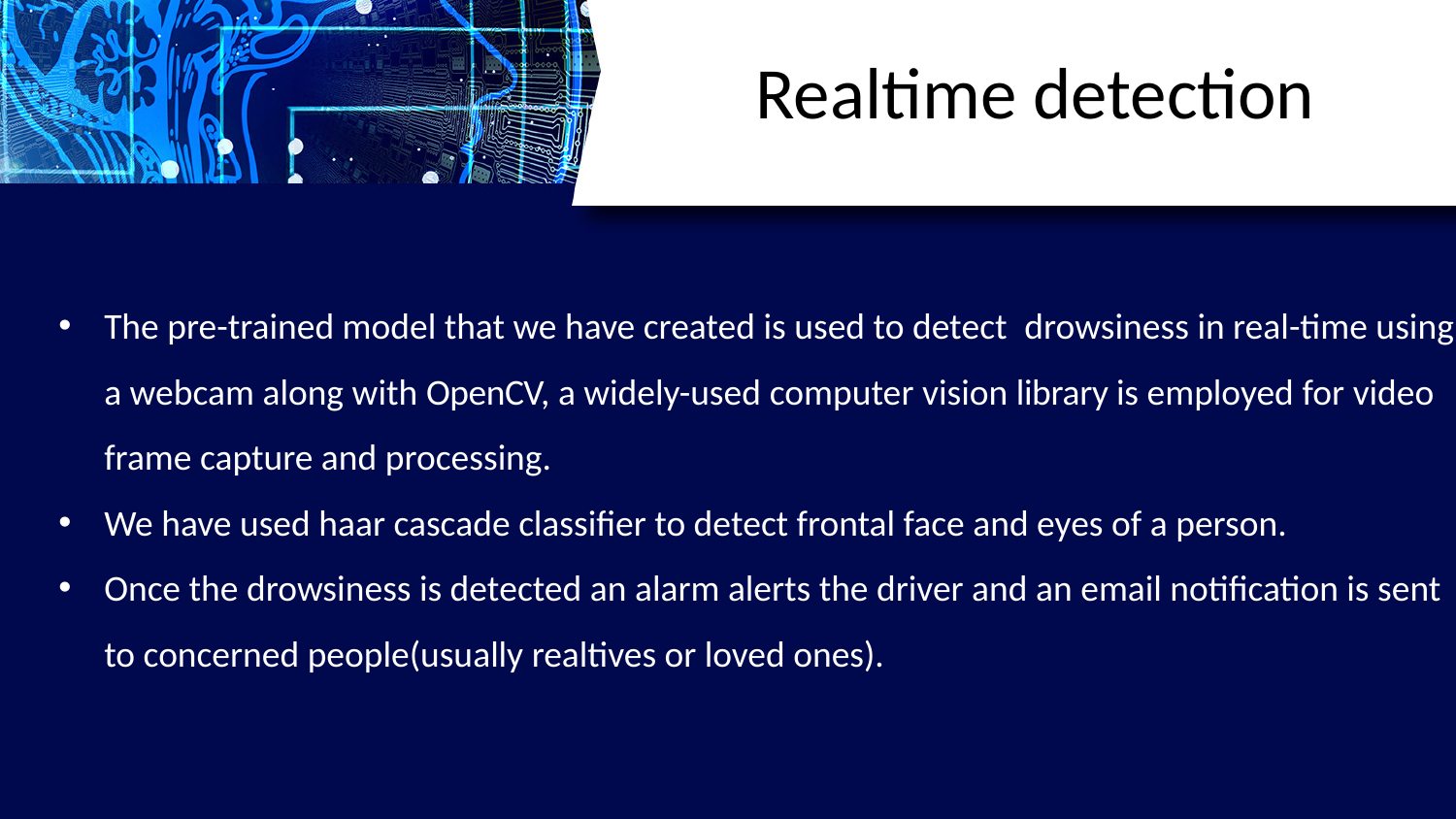

.

Realtime detection

The pre-trained model that we have created is used to detect  drowsiness in real-time using a webcam along with OpenCV, a widely-used computer vision library is employed for video frame capture and processing.
We have used haar cascade classifier to detect frontal face and eyes of a person.
Once the drowsiness is detected an alarm alerts the driver and an email notification is sent to concerned people(usually realtives or loved ones).